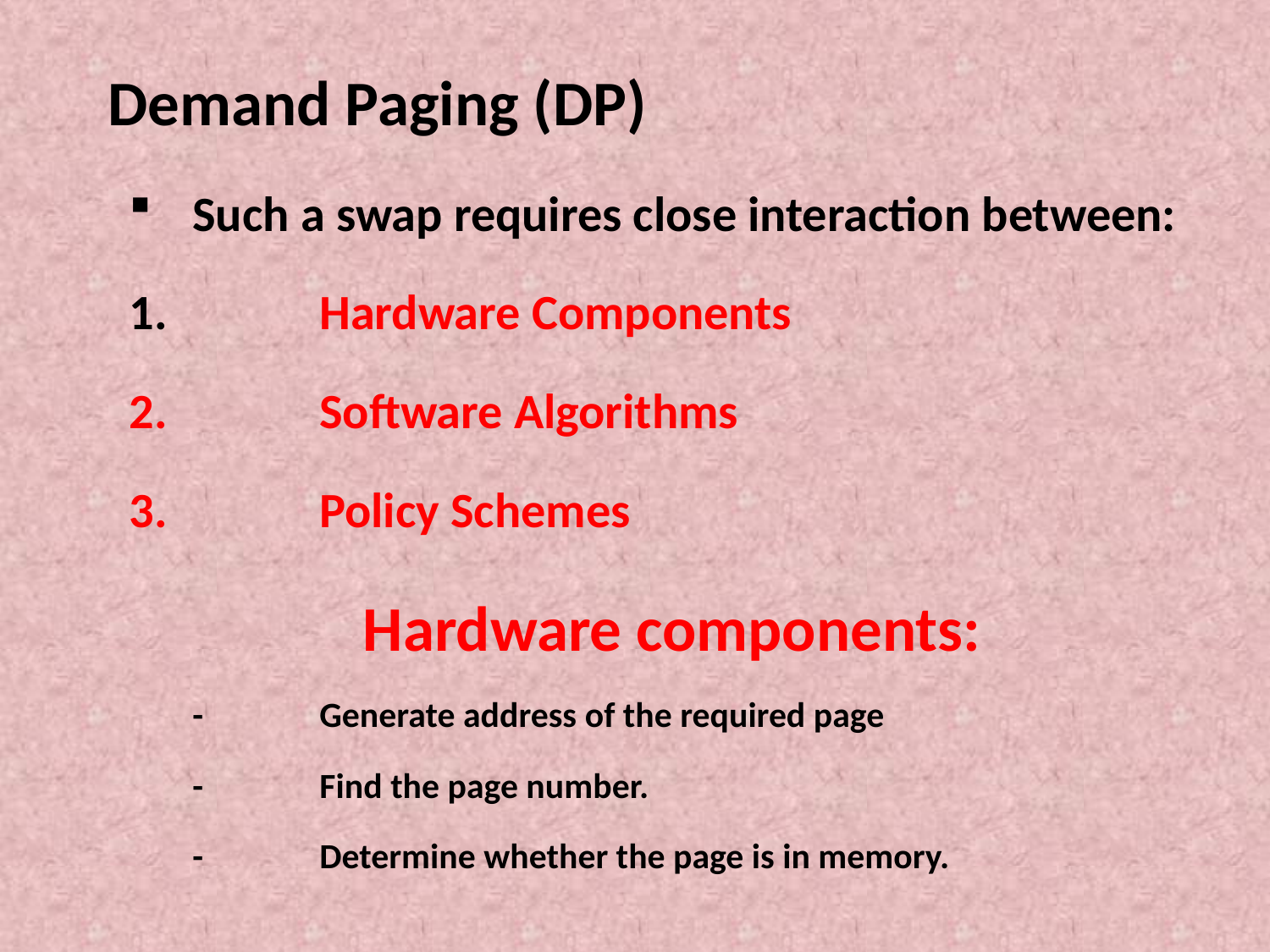

# Demand Paging (DP)
Such a swap requires close interaction between:
	Hardware Components
	Software Algorithms
	Policy Schemes
Hardware components:
	-	Generate address of the required page
	-	Find the page number.
	-	Determine whether the page is in memory.